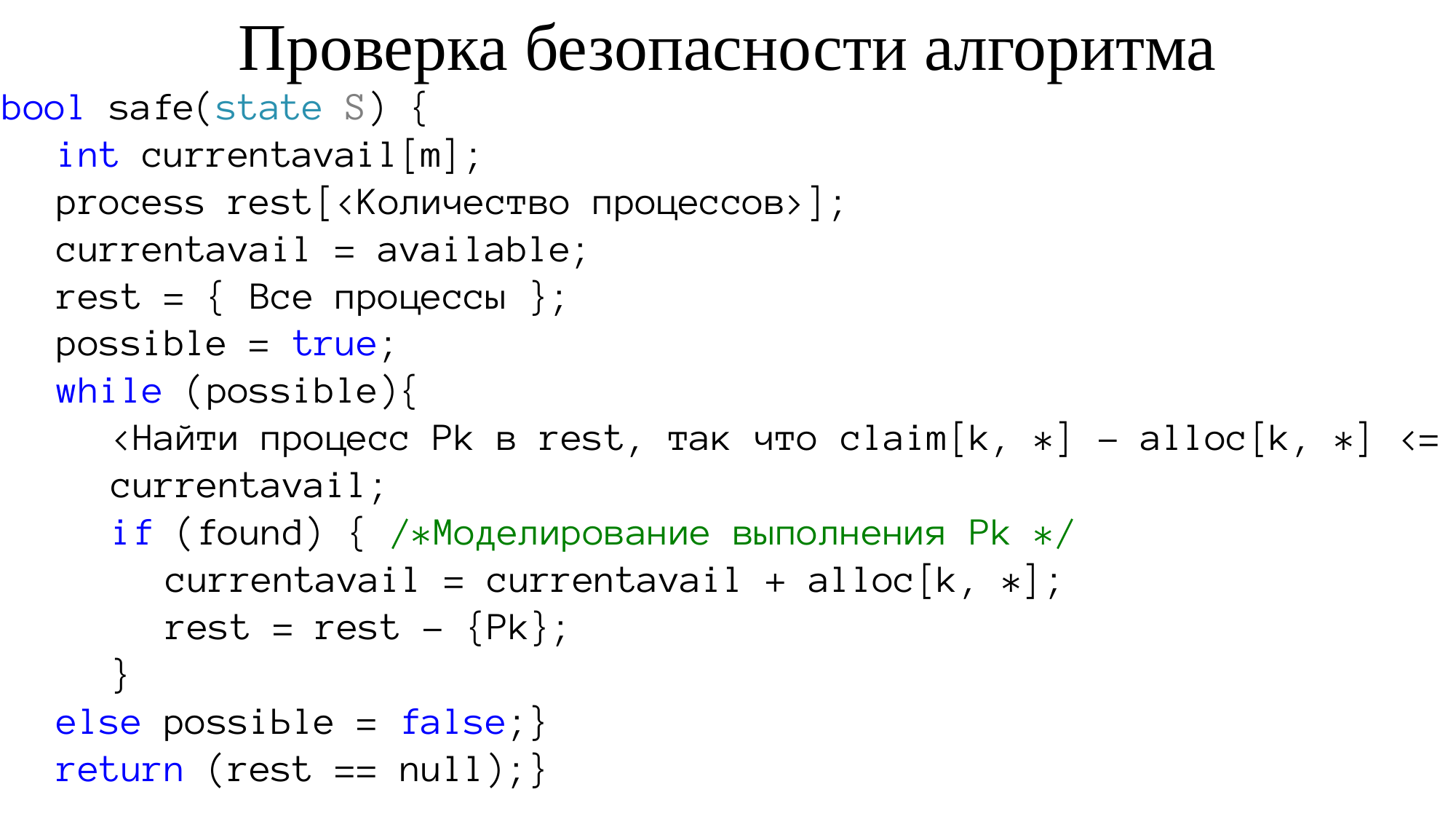

# Проверка безопасности алгоритма
bool safe(state S) {
int currentavail[m];
process rest[<Количество процессов>];
currentavail = available;
rest = { Все процессы };
possible = true;
while (possible){
<Найти процесс Pk в rest, так что claim[k, *] - alloc[k, *] <= currentavail;
if (found) { /*Моделирование выполнения Pk */
currentavail = currentavail + alloc[k, *];
rest = rest - {Pk};
}
else possiЬle = false;}
return (rest == null);}